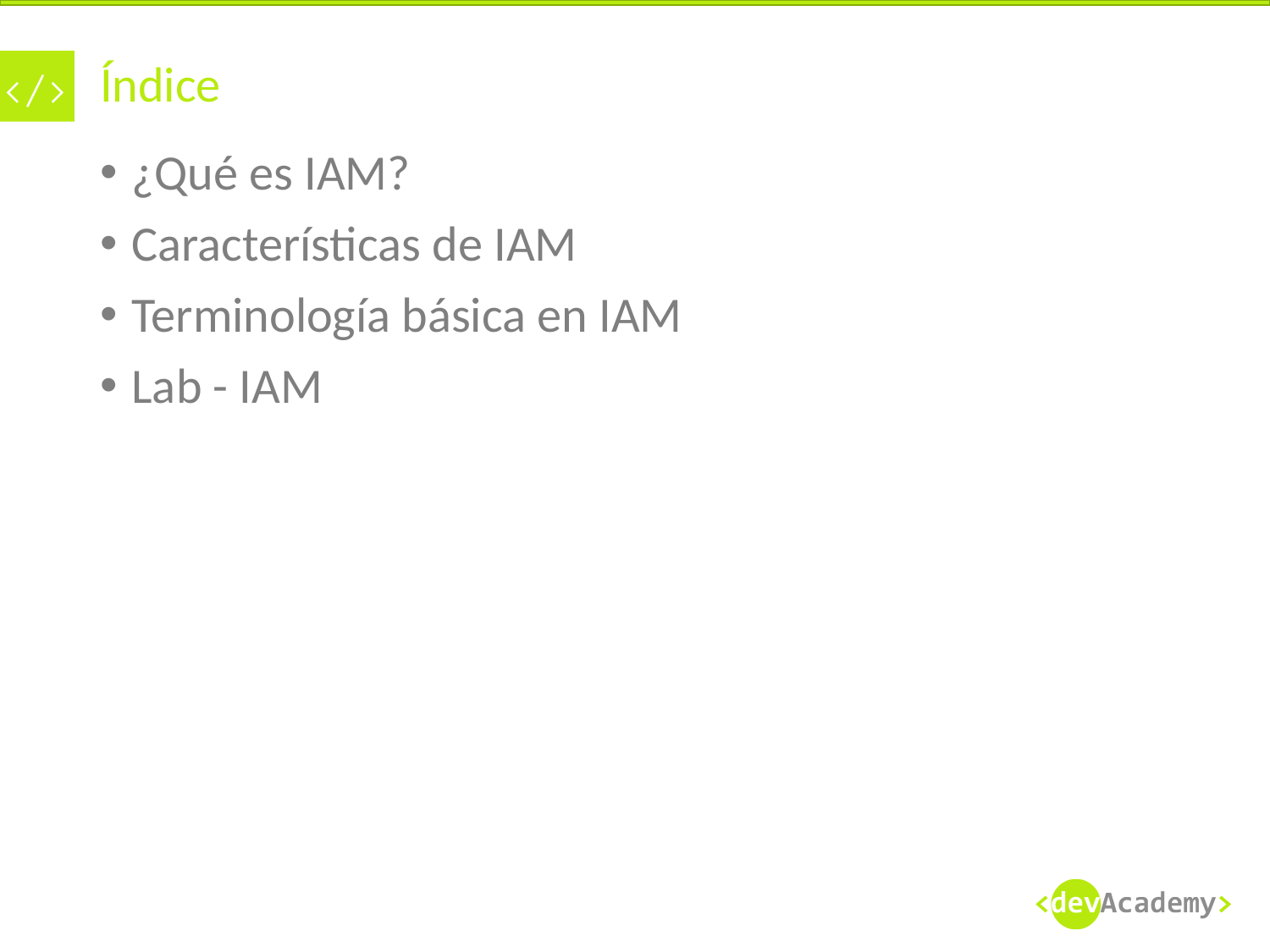

# Índice
¿Qué es IAM?
Características de IAM
Terminología básica en IAM
Lab - IAM